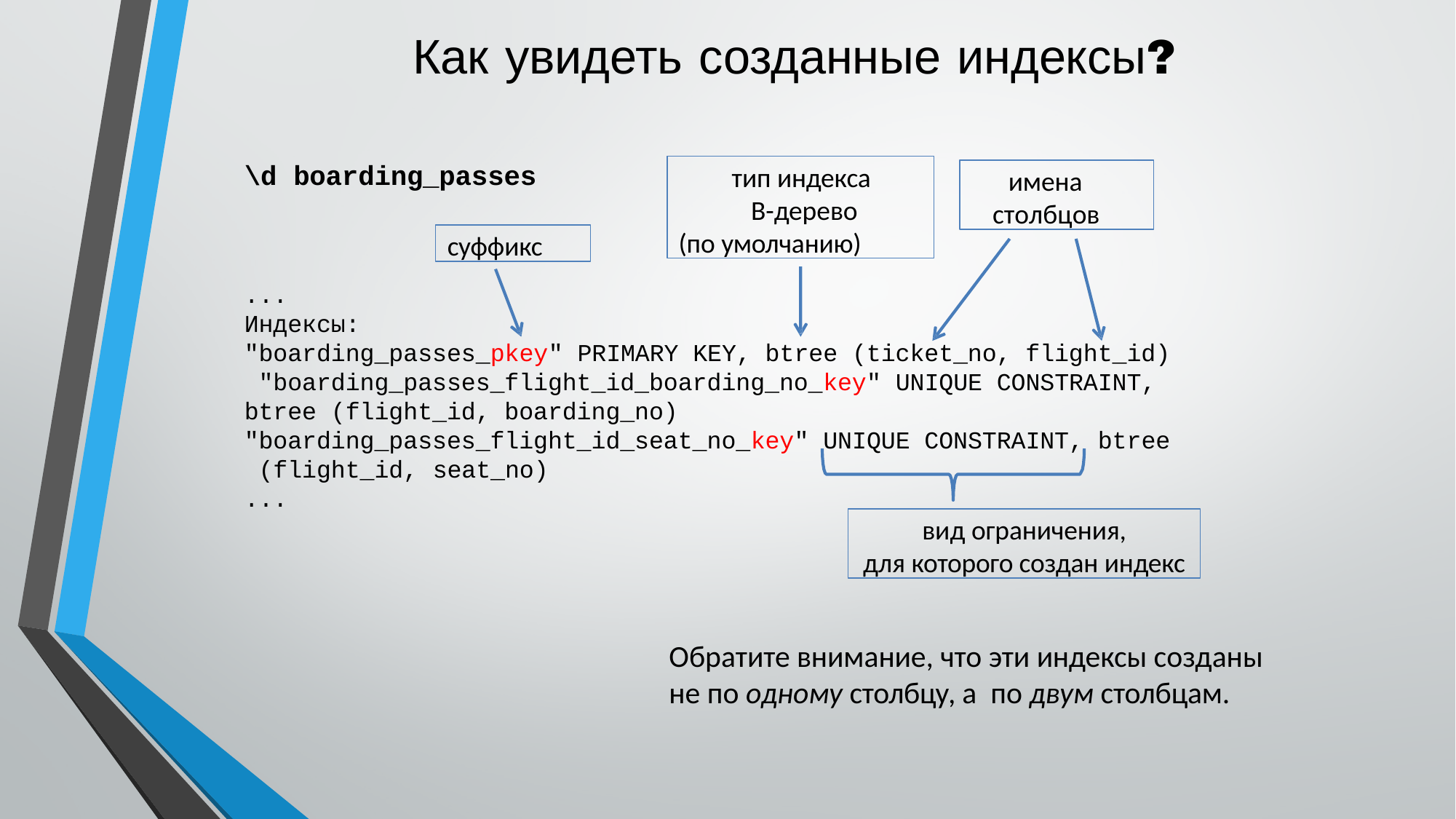

# Как увидеть созданные индексы?
тип индекса  B-дерево
(по умолчанию)
\d boarding_passes
имена  столбцов
суффикс

...
Индексы:
"boarding_passes_pkey" PRIMARY KEY, btree (ticket_no, flight_id)  "boarding_passes_flight_id_boarding_no_key" UNIQUE CONSTRAINT,  btree (flight_id, boarding_no)  "boarding_passes_flight_id_seat_no_key" UNIQUE CONSTRAINT, btree  (flight_id, seat_no)
...

вид ограничения,
для которого создан индекс
Обратите внимание, что эти индексы созданы не по одному столбцу, а  по двум столбцам.